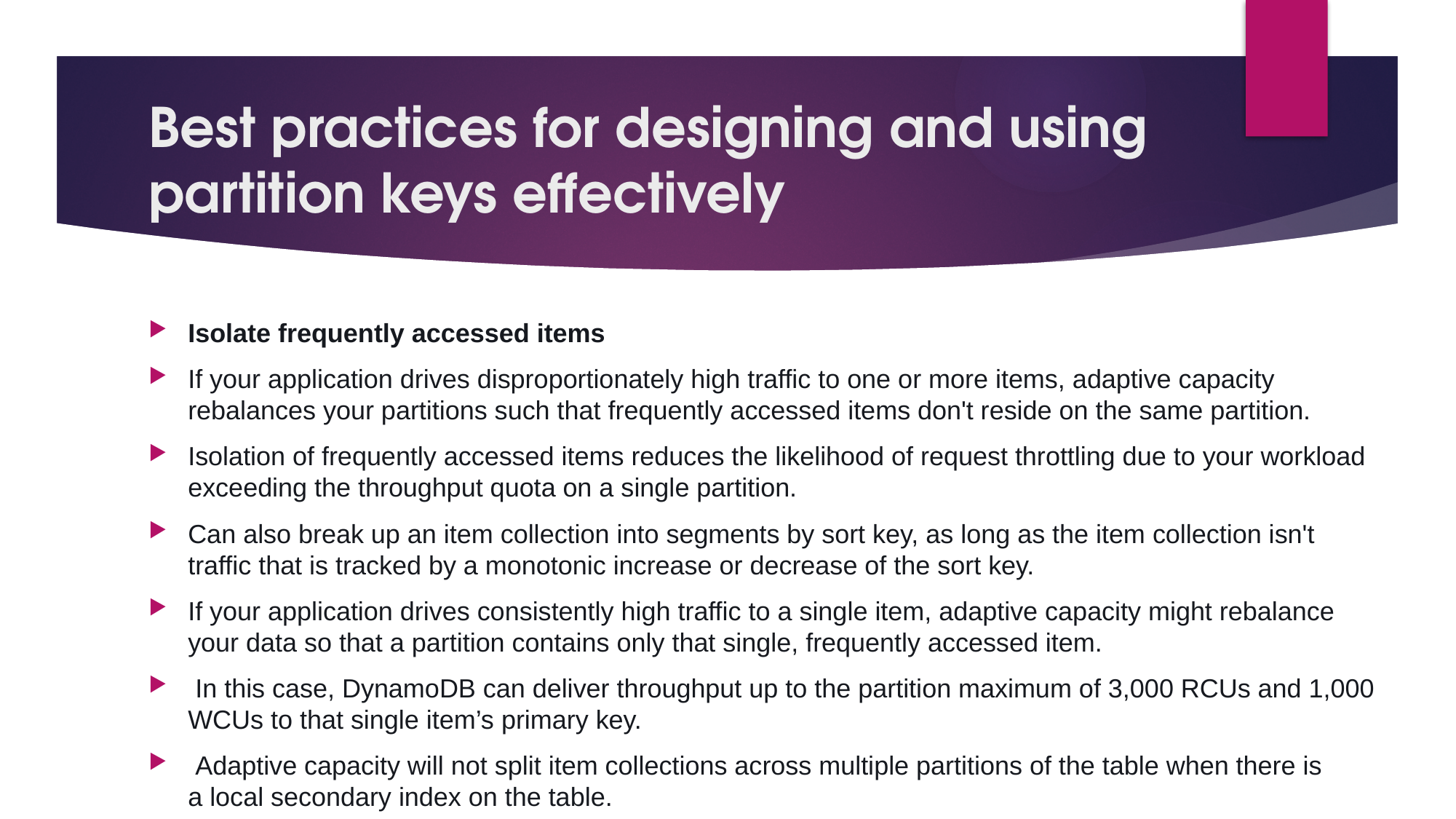

# Best practices for designing and using partition keys effectively
Isolate frequently accessed items
If your application drives disproportionately high traffic to one or more items, adaptive capacity rebalances your partitions such that frequently accessed items don't reside on the same partition.
Isolation of frequently accessed items reduces the likelihood of request throttling due to your workload exceeding the throughput quota on a single partition.
Can also break up an item collection into segments by sort key, as long as the item collection isn't traffic that is tracked by a monotonic increase or decrease of the sort key.
If your application drives consistently high traffic to a single item, adaptive capacity might rebalance your data so that a partition contains only that single, frequently accessed item.
 In this case, DynamoDB can deliver throughput up to the partition maximum of 3,000 RCUs and 1,000 WCUs to that single item’s primary key.
 Adaptive capacity will not split item collections across multiple partitions of the table when there is a local secondary index on the table.